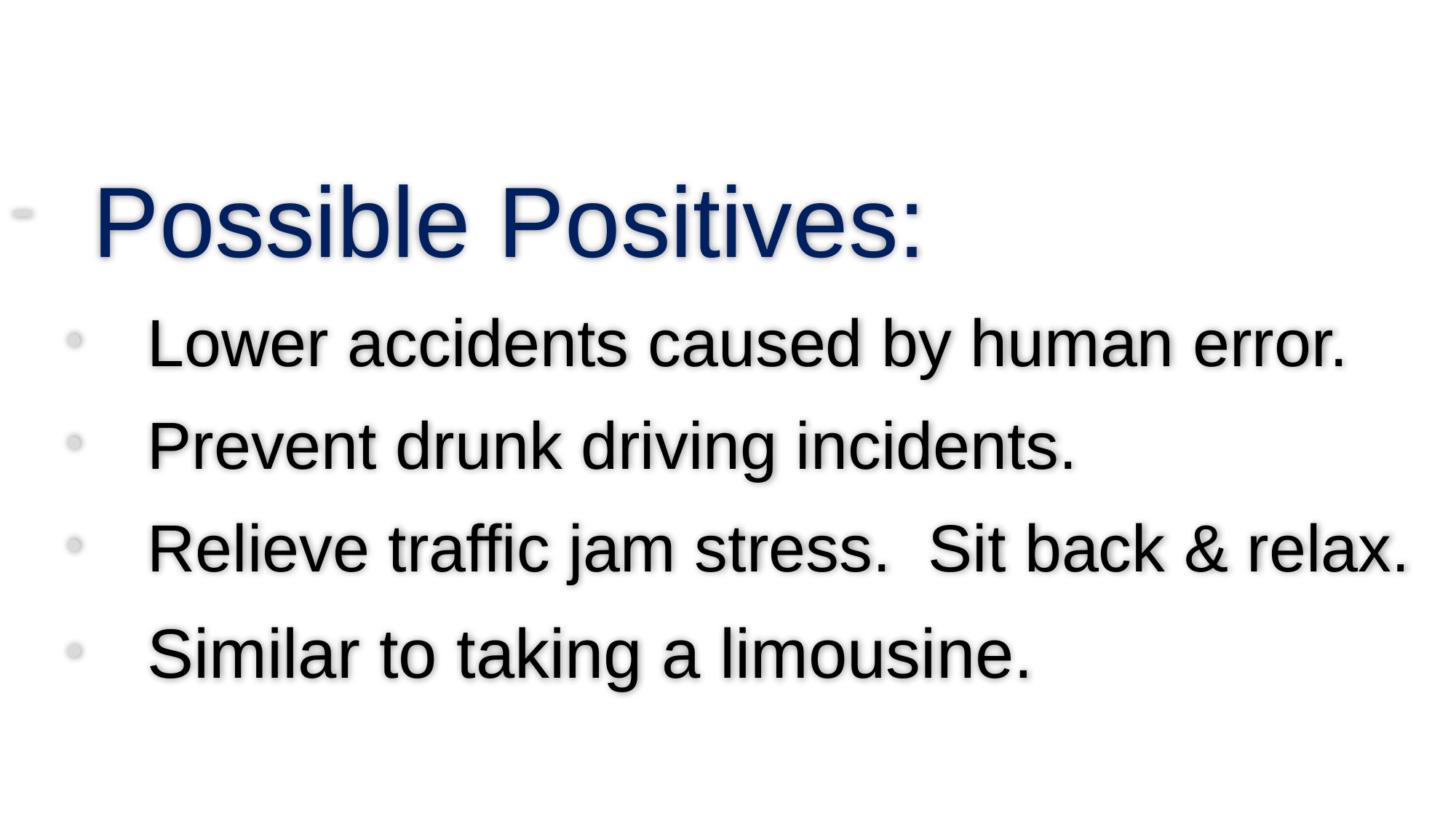

Possible Positives:
Lower accidents caused by human error.
Prevent drunk driving incidents.
Relieve traffic jam stress.  Sit back & relax.
Similar to taking a limousine.